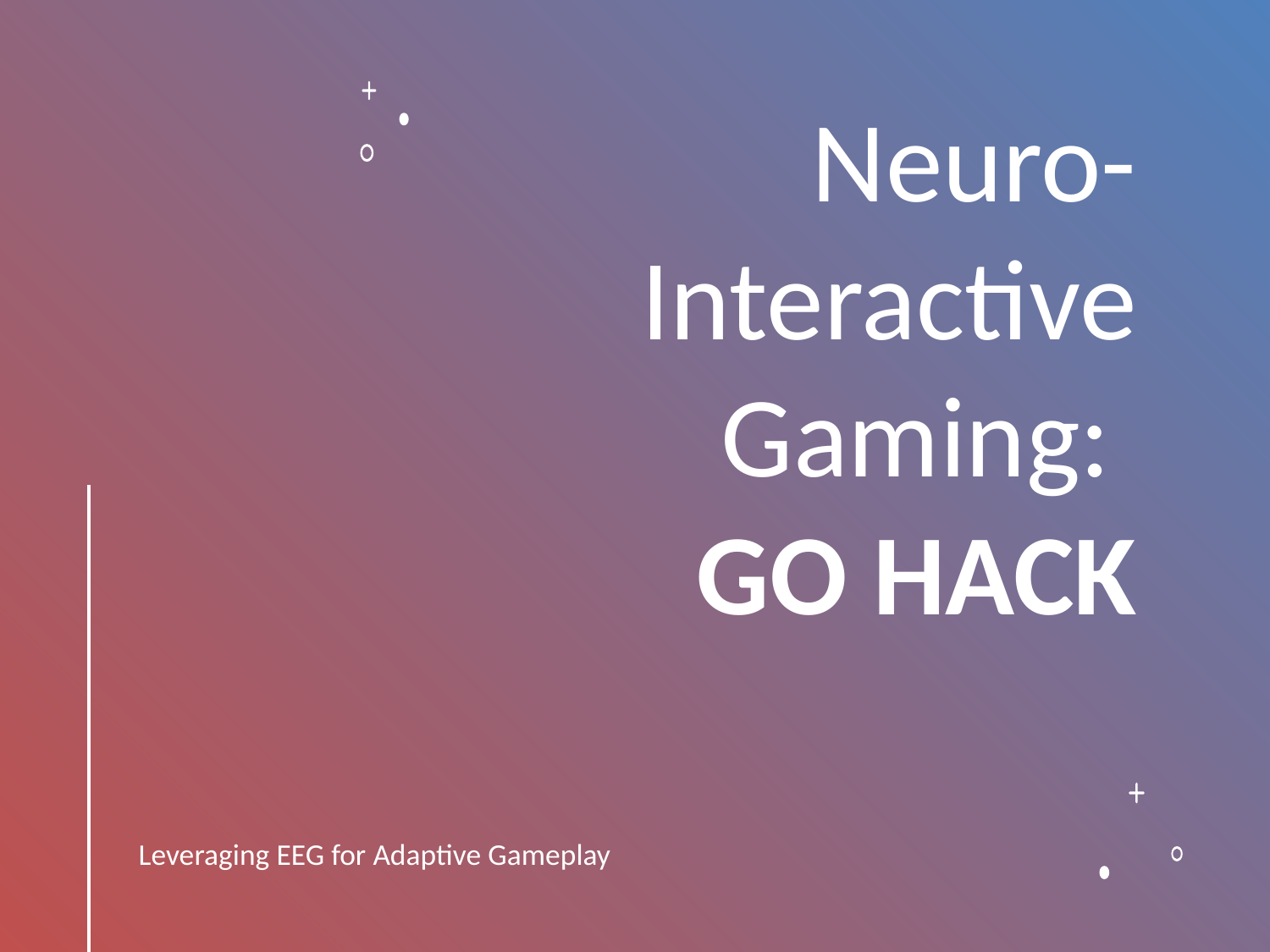

# Neuro-Interactive Gaming: GO HACK

Leveraging EEG for Adaptive Gameplay